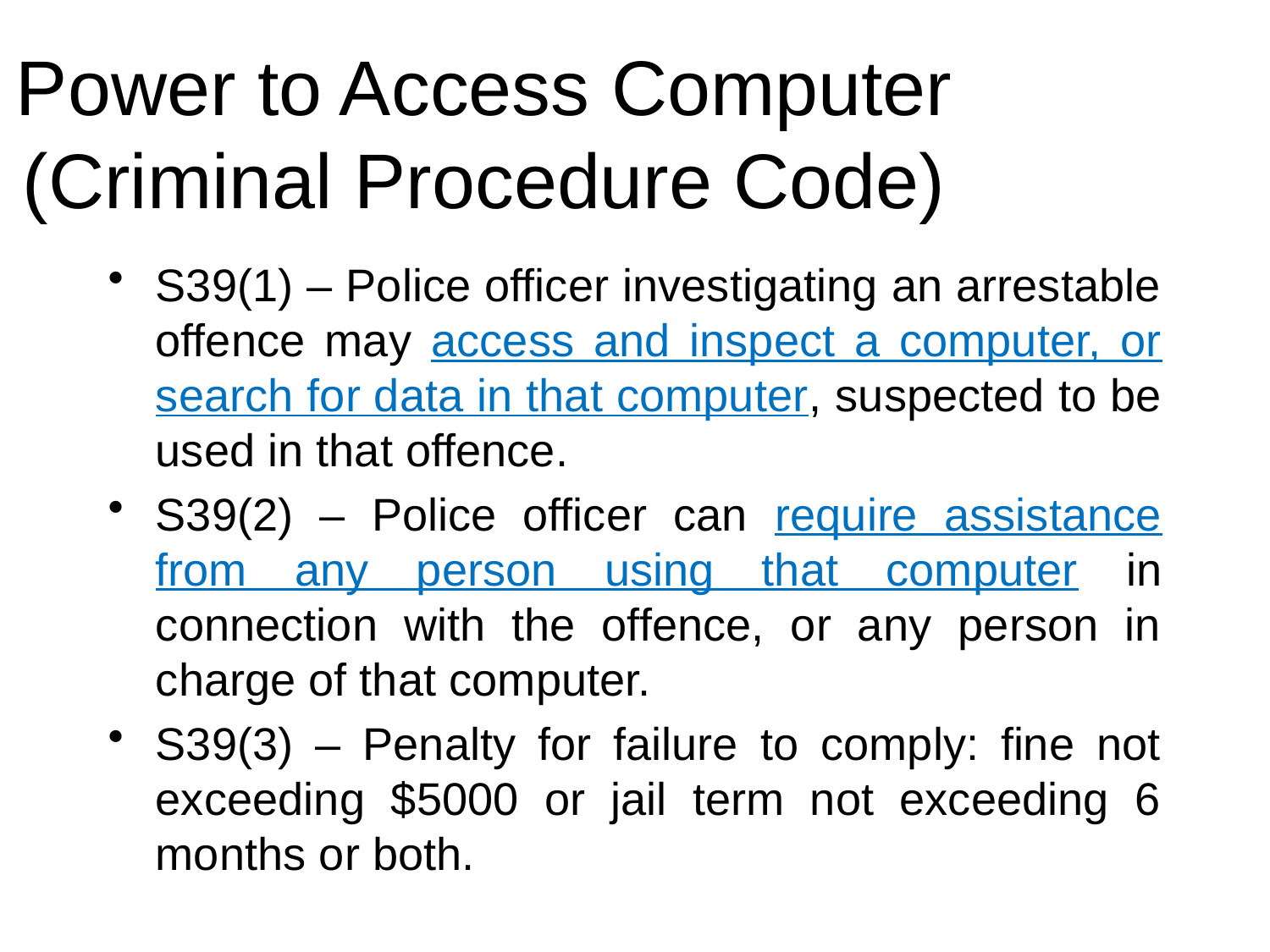

# Power to Access Computer (Criminal Procedure Code)
S39(1) – Police officer investigating an arrestable offence may access and inspect a computer, or search for data in that computer, suspected to be used in that offence.
S39(2) – Police officer can require assistance from any person using that computer in connection with the offence, or any person in charge of that computer.
S39(3) – Penalty for failure to comply: fine not exceeding $5000 or jail term not exceeding 6 months or both.